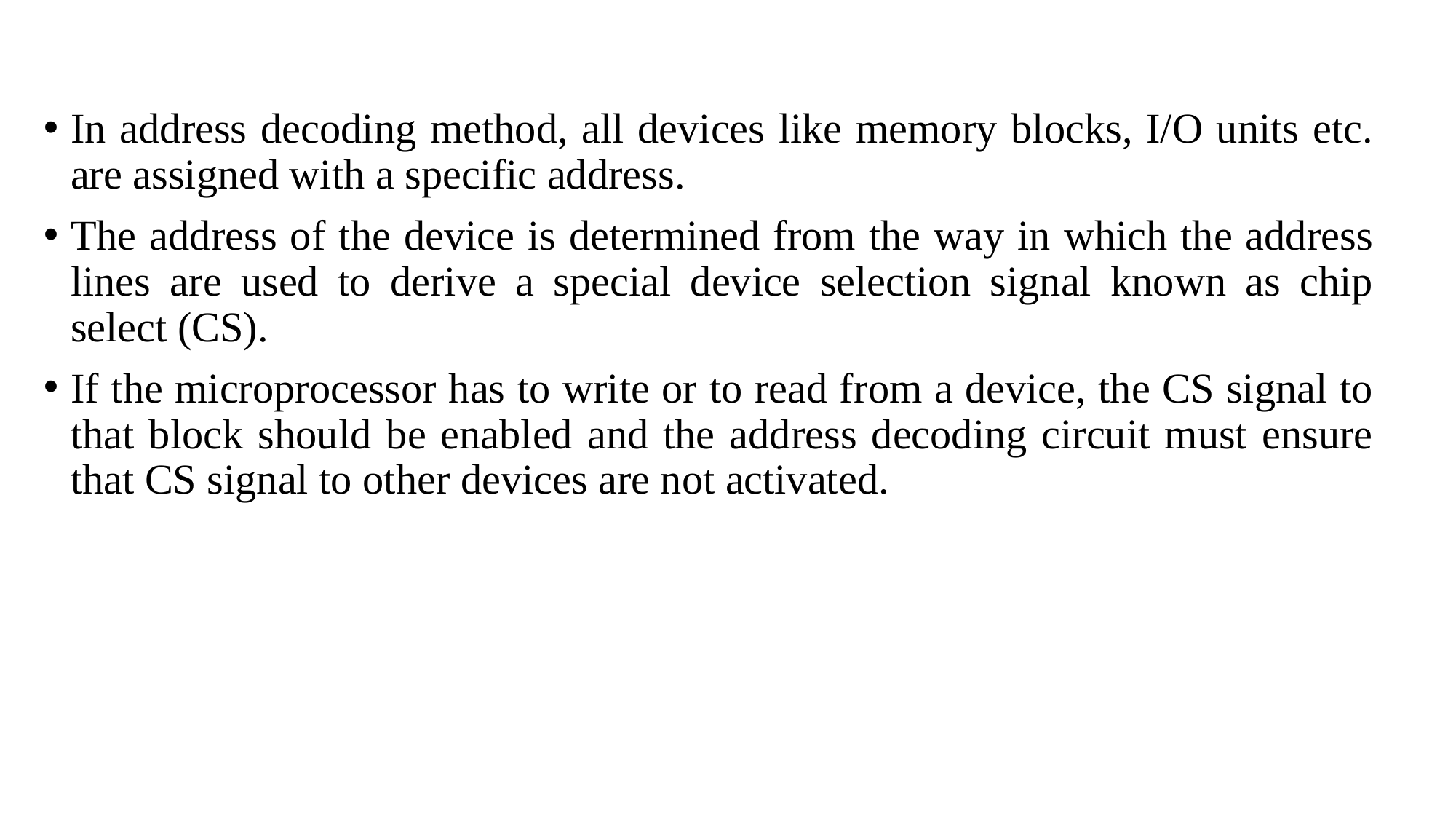

In address decoding method, all devices like memory blocks, I/O units etc. are assigned with a specific address.
The address of the device is determined from the way in which the address lines are used to derive a special device selection signal known as chip select (CS).
If the microprocessor has to write or to read from a device, the CS signal to that block should be enabled and the address decoding circuit must ensure that CS signal to other devices are not activated.